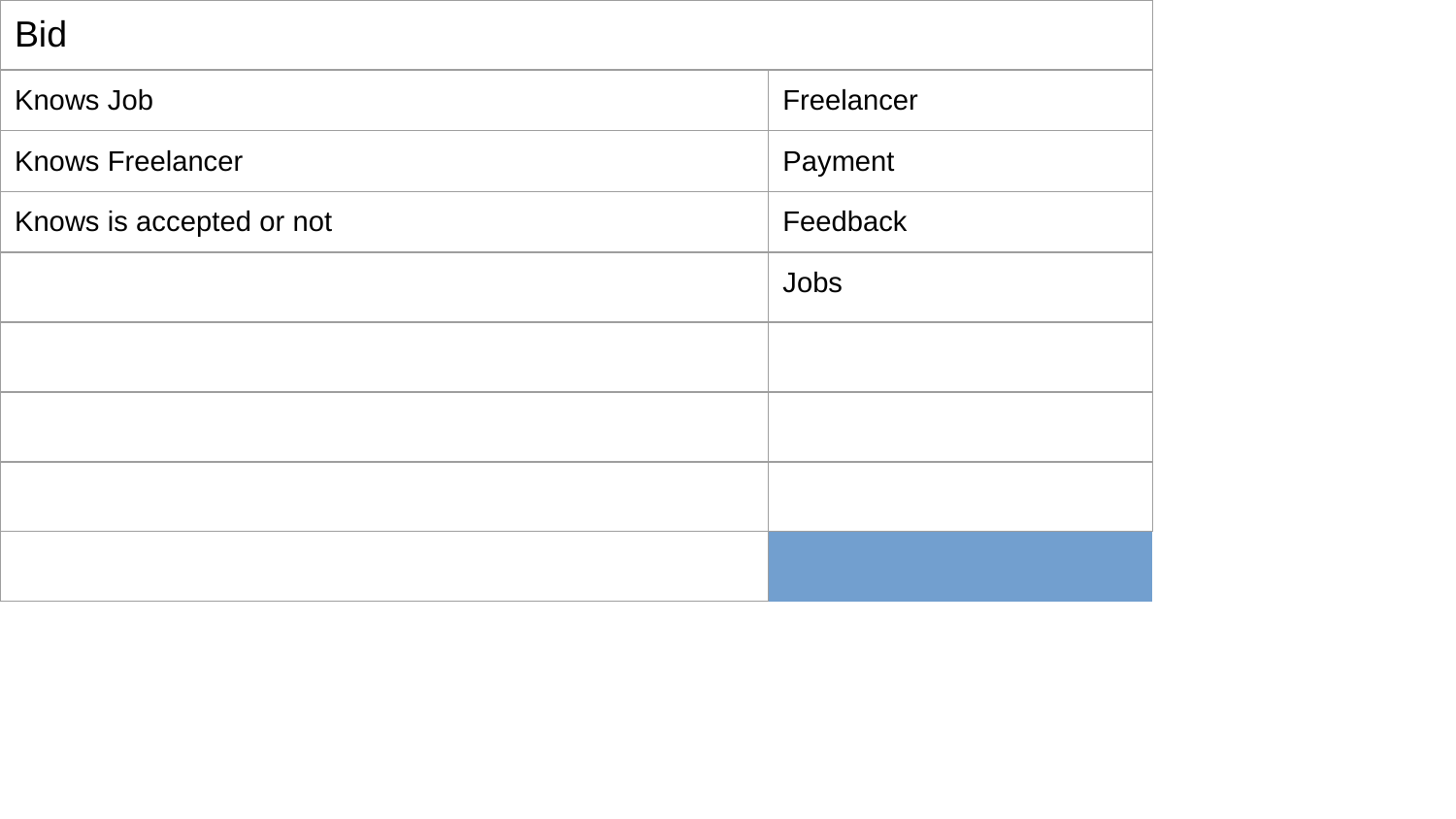

| Bid |  |  |  |  |  |  |  |  |
| --- | --- | --- | --- | --- | --- | --- | --- | --- |
| Knows Job |  |  |  |  |  | Freelancer |  |  |
| Knows Freelancer |  |  |  |  |  | Payment |  |  |
| Knows is accepted or not |  |  |  |  |  | Feedback |  |  |
|  |  |  |  |  |  | Jobs |  |  |
|  |  |  |  |  |  |  |  |  |
|  |  |  |  |  |  |  |  |  |
|  |  |  |  |  |  |  |  |  |
|  |  |  |  |  |  |  |  |  |